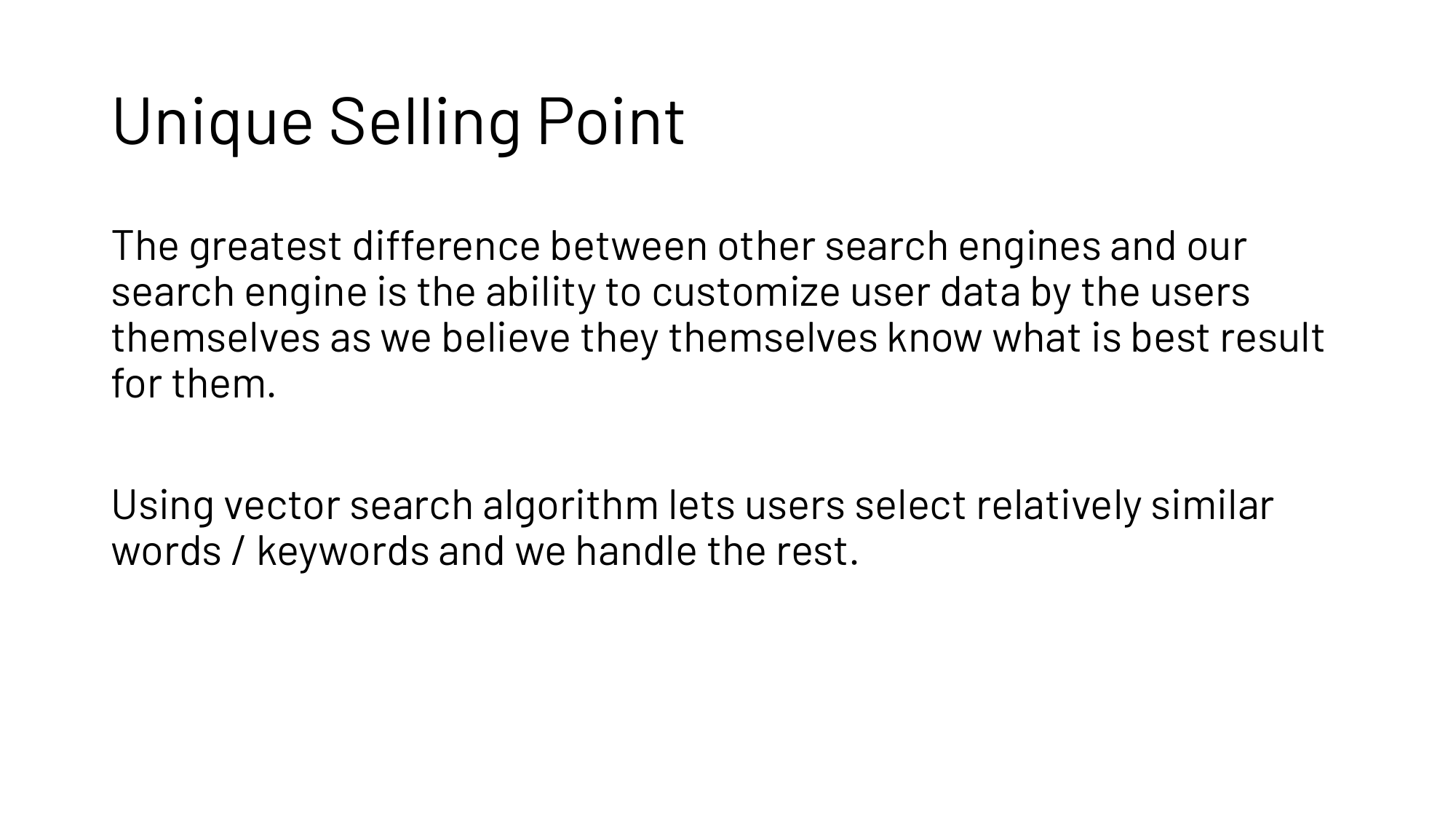

# Unique Selling Point
The greatest difference between other search engines and our search engine is the ability to customize user data by the users themselves as we believe they themselves know what is best result for them.

Using vector search algorithm lets users select relatively similar words / keywords and we handle the rest.